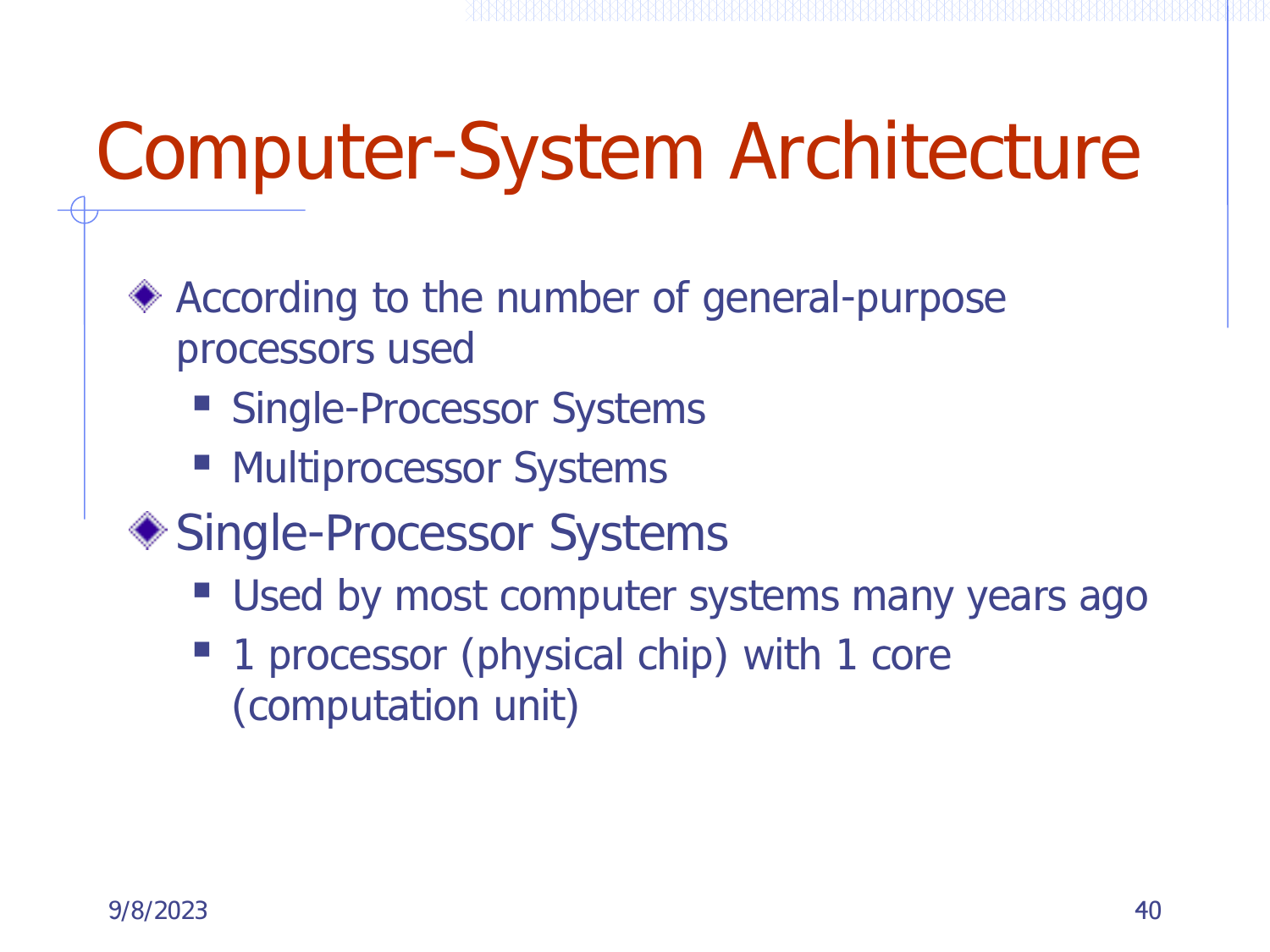

# Computer-System Architecture
According to the number of general-purpose processors used
Single-Processor Systems
Multiprocessor Systems
Single-Processor Systems
Used by most computer systems many years ago
1 processor (physical chip) with 1 core (computation unit)
9/8/2023
40